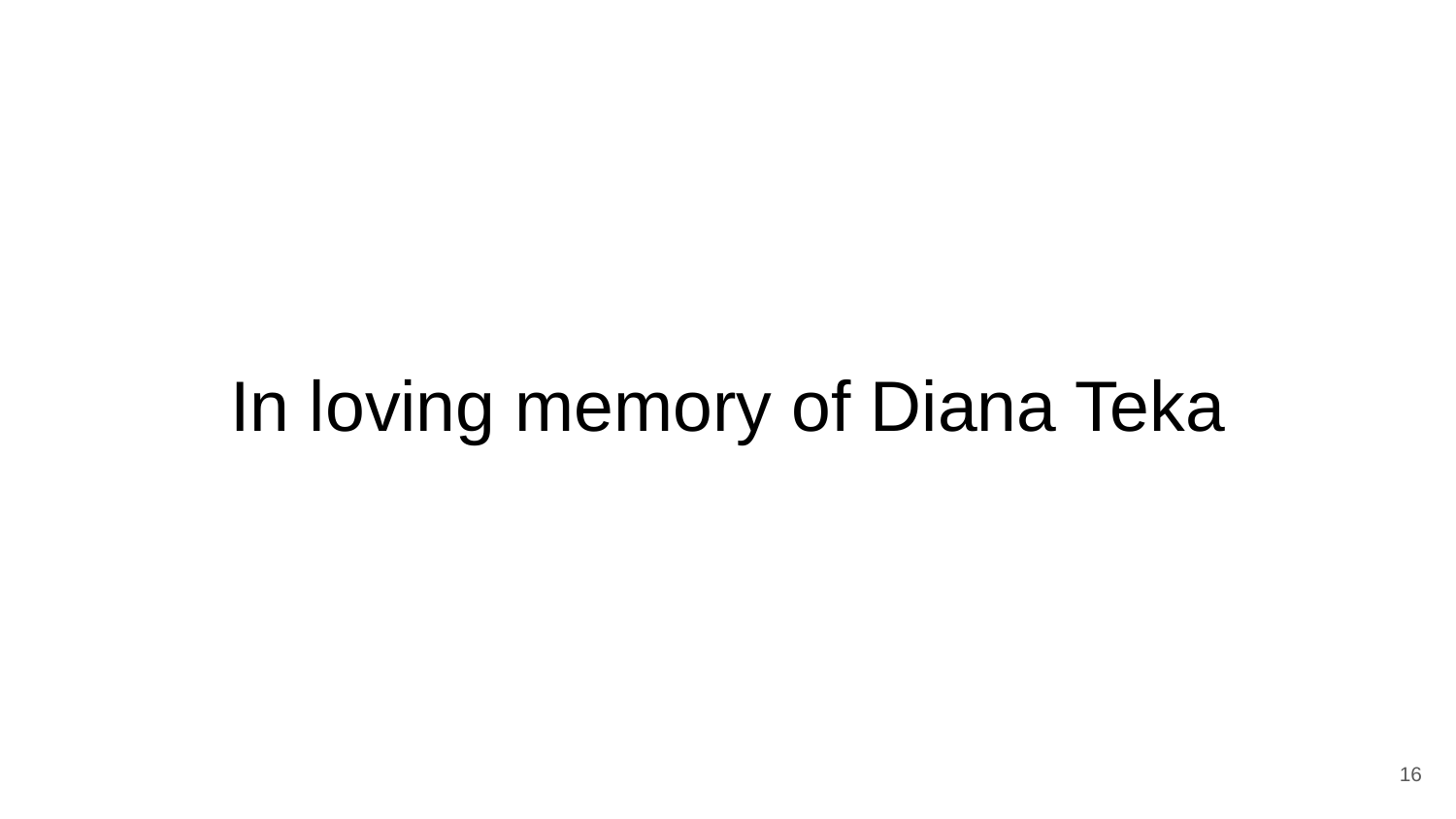

# In loving memory of Diana Teka
16